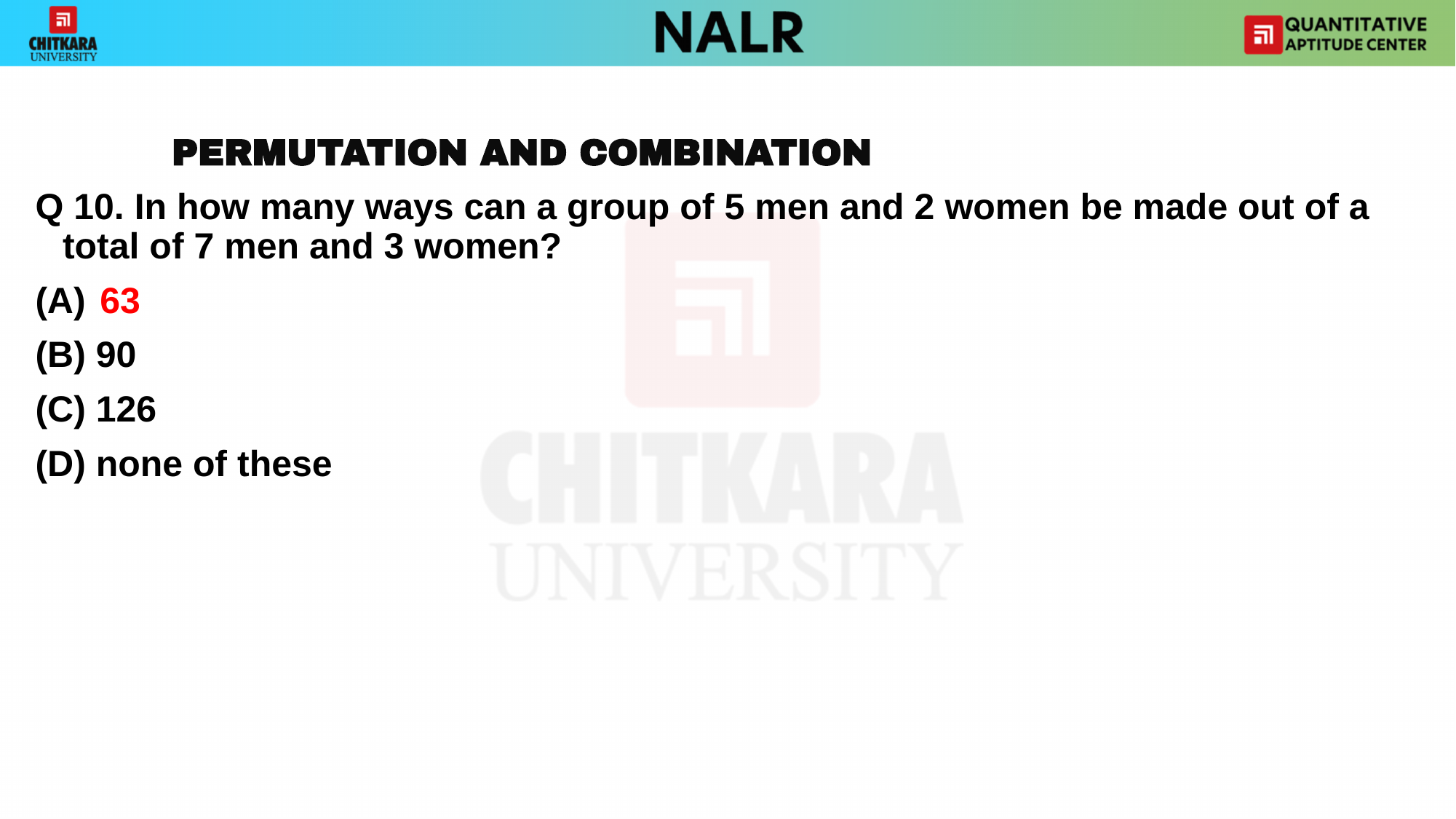

PERMUTATION AND COMBINATION
Q 10. In how many ways can a group of 5 men and 2 women be made out of a total of 7 men and 3 women?
 63
(B) 90
(C) 126
(D) none of these